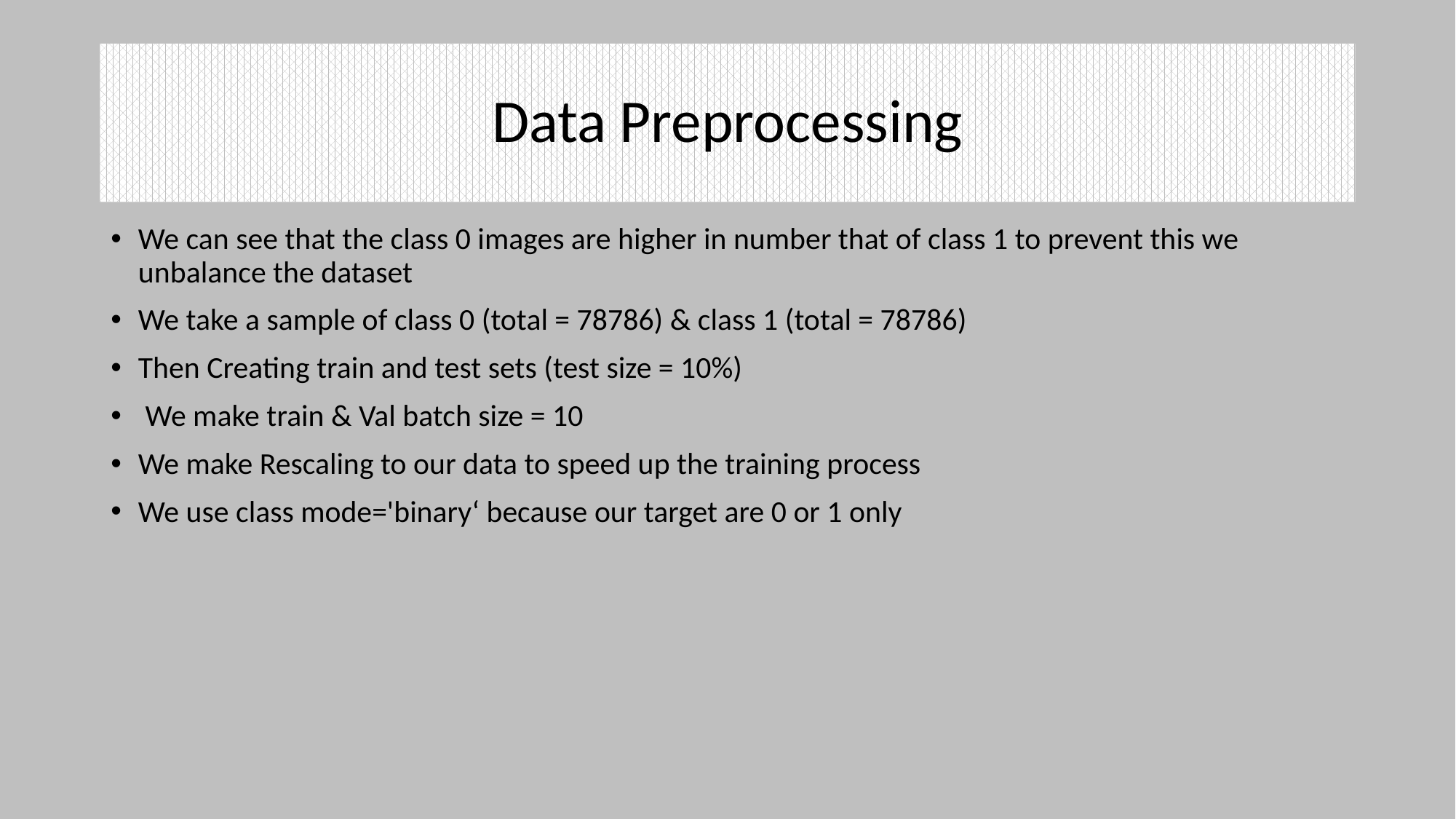

# Data Preprocessing
We can see that the class 0 images are higher in number that of class 1 to prevent this we unbalance the dataset
We take a sample of class 0 (total = 78786) & class 1 (total = 78786)
Then Creating train and test sets (test size = 10%)
 We make train & Val batch size = 10
We make Rescaling to our data to speed up the training process
We use class mode='binary‘ because our target are 0 or 1 only